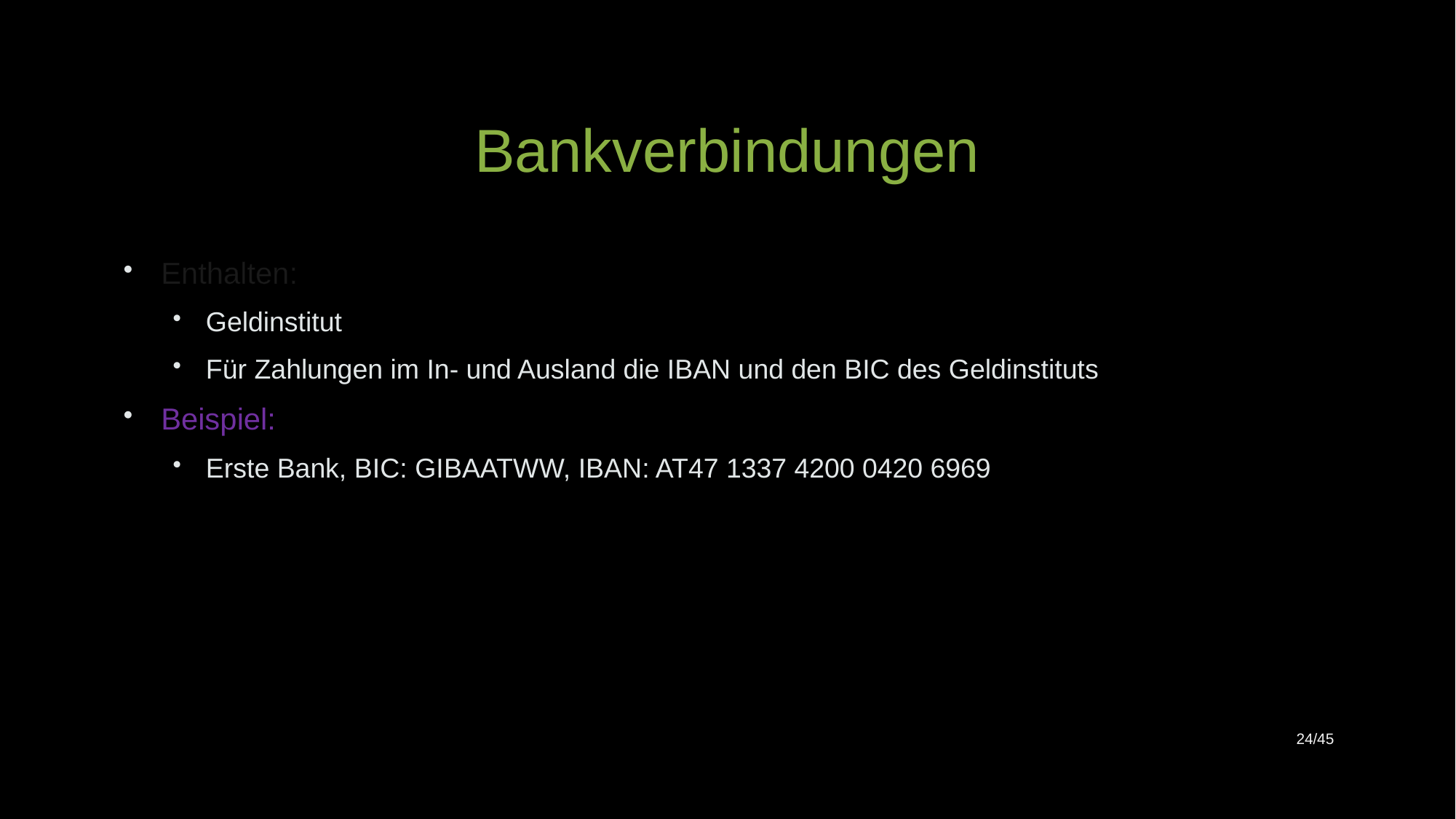

# Bankverbindungen
Enthalten:
Geldinstitut
Für Zahlungen im In- und Ausland die IBAN und den BIC des Geldinstituts
Beispiel:
Erste Bank, BIC: GIBAATWW, IBAN: AT47 1337 4200 0420 6969
24